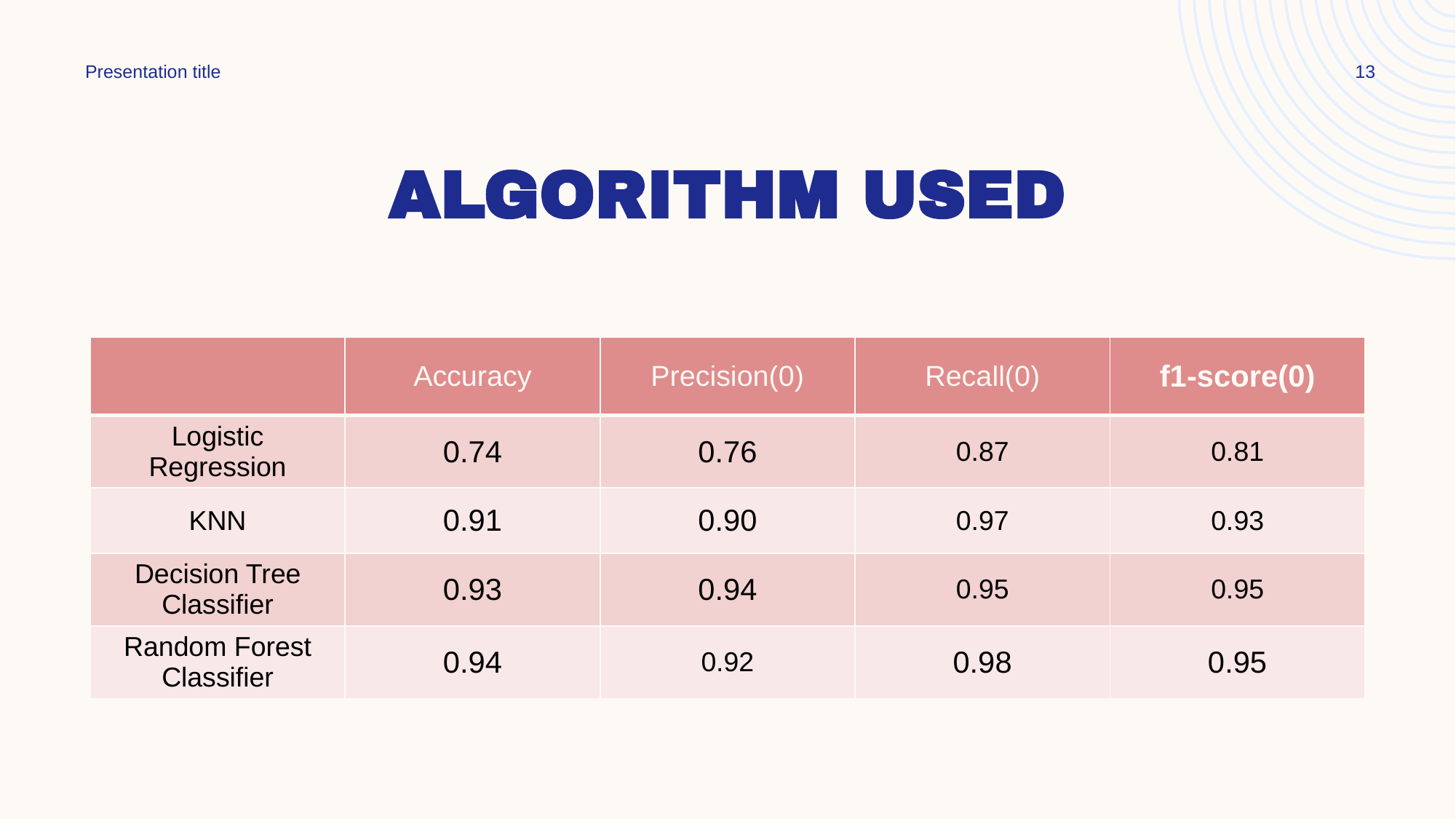

Presentation title
13
# Algorithm used
|  | Accuracy | Precision(0) | Recall(0) | f1-score(0) |
| --- | --- | --- | --- | --- |
| Logistic Regression | 0.74 | 0.76 | 0.87 | 0.81 |
| KNN | 0.91 | 0.90 | 0.97 | 0.93 |
| Decision Tree Classifier | 0.93 | 0.94 | 0.95 | 0.95 |
| Random Forest Classifier | 0.94 | 0.92 | 0.98 | 0.95 |